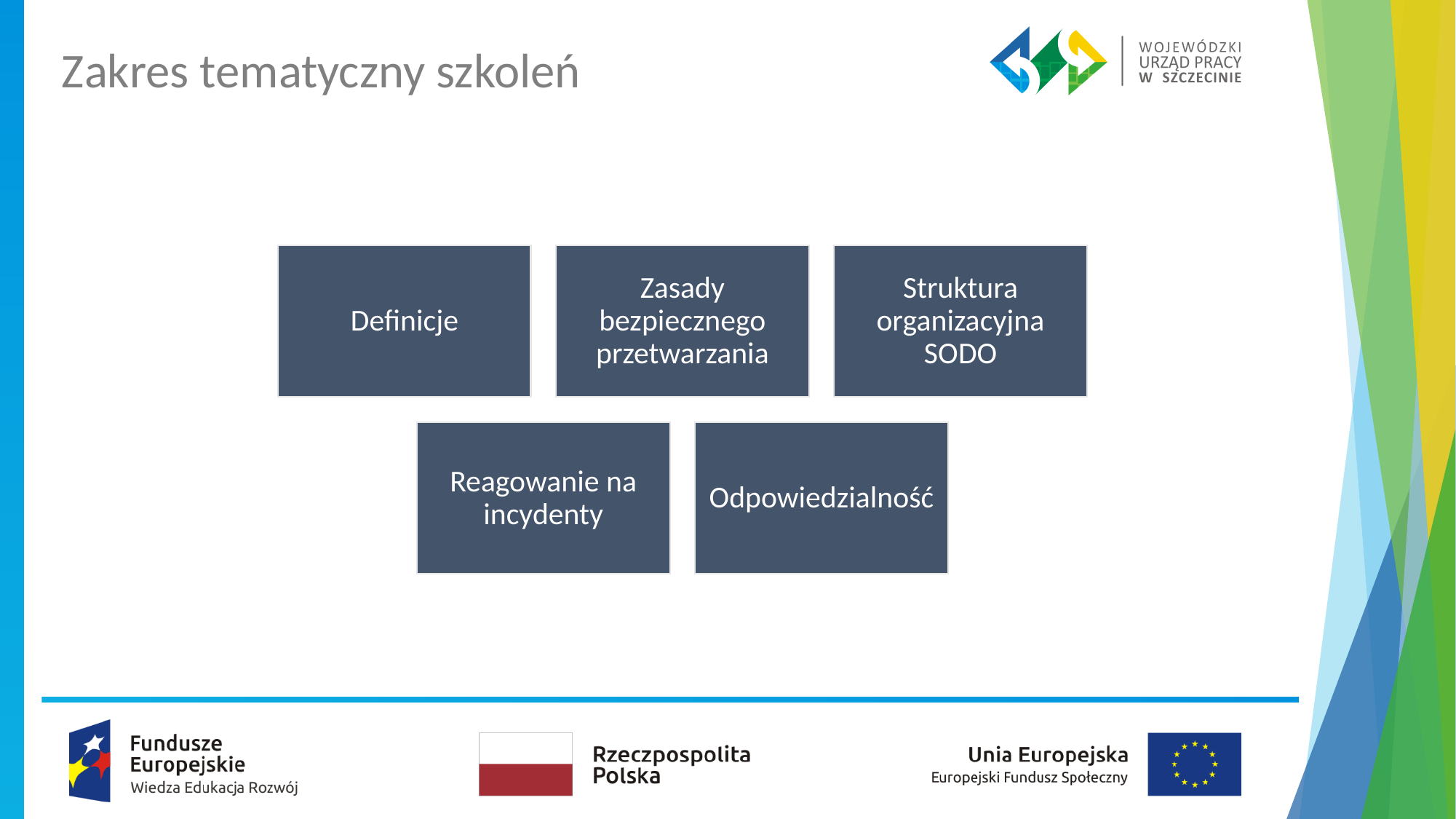

Zakres tematyczny szkoleń
Definicje
Zasady bezpiecznego przetwarzania
Struktura organizacyjna SODO
Reagowanie na incydenty
Odpowiedzialność